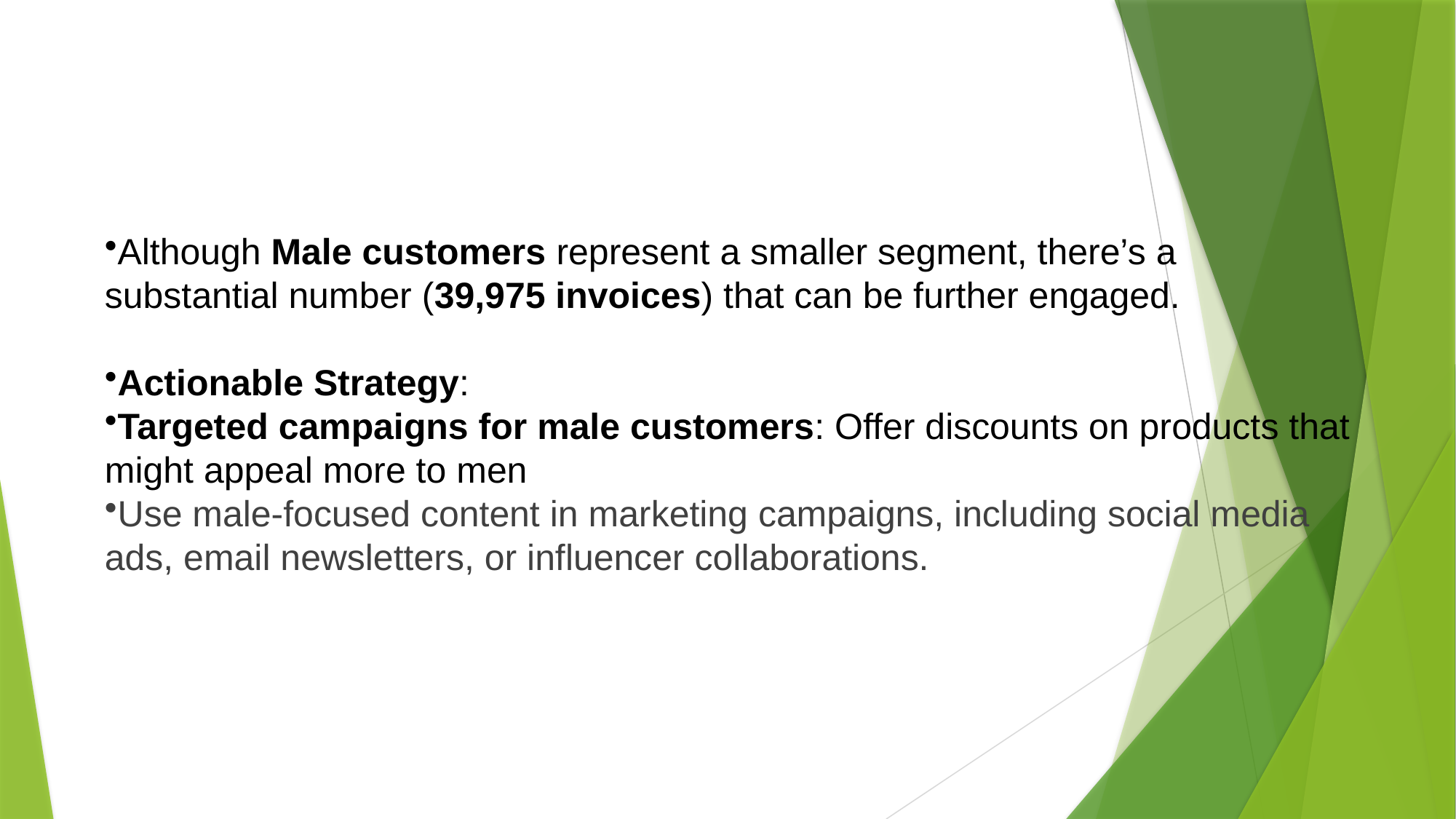

Although Male customers represent a smaller segment, there’s a substantial number (39,975 invoices) that can be further engaged.

Actionable Strategy:
Targeted campaigns for male customers: Offer discounts on products that might appeal more to men
Use male-focused content in marketing campaigns, including social media ads, email newsletters, or influencer collaborations.